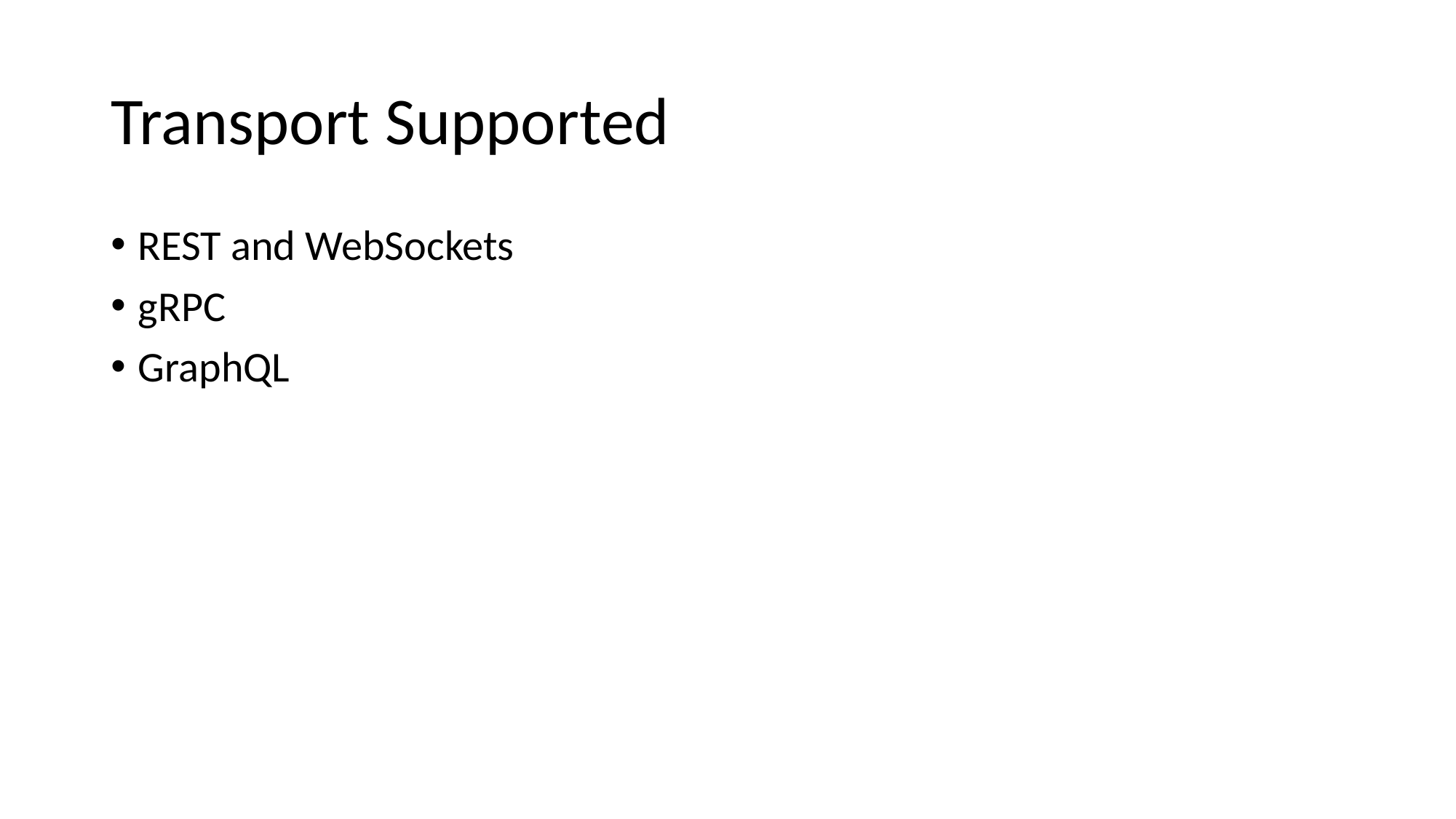

# Transport Supported
REST and WebSockets
gRPC
GraphQL